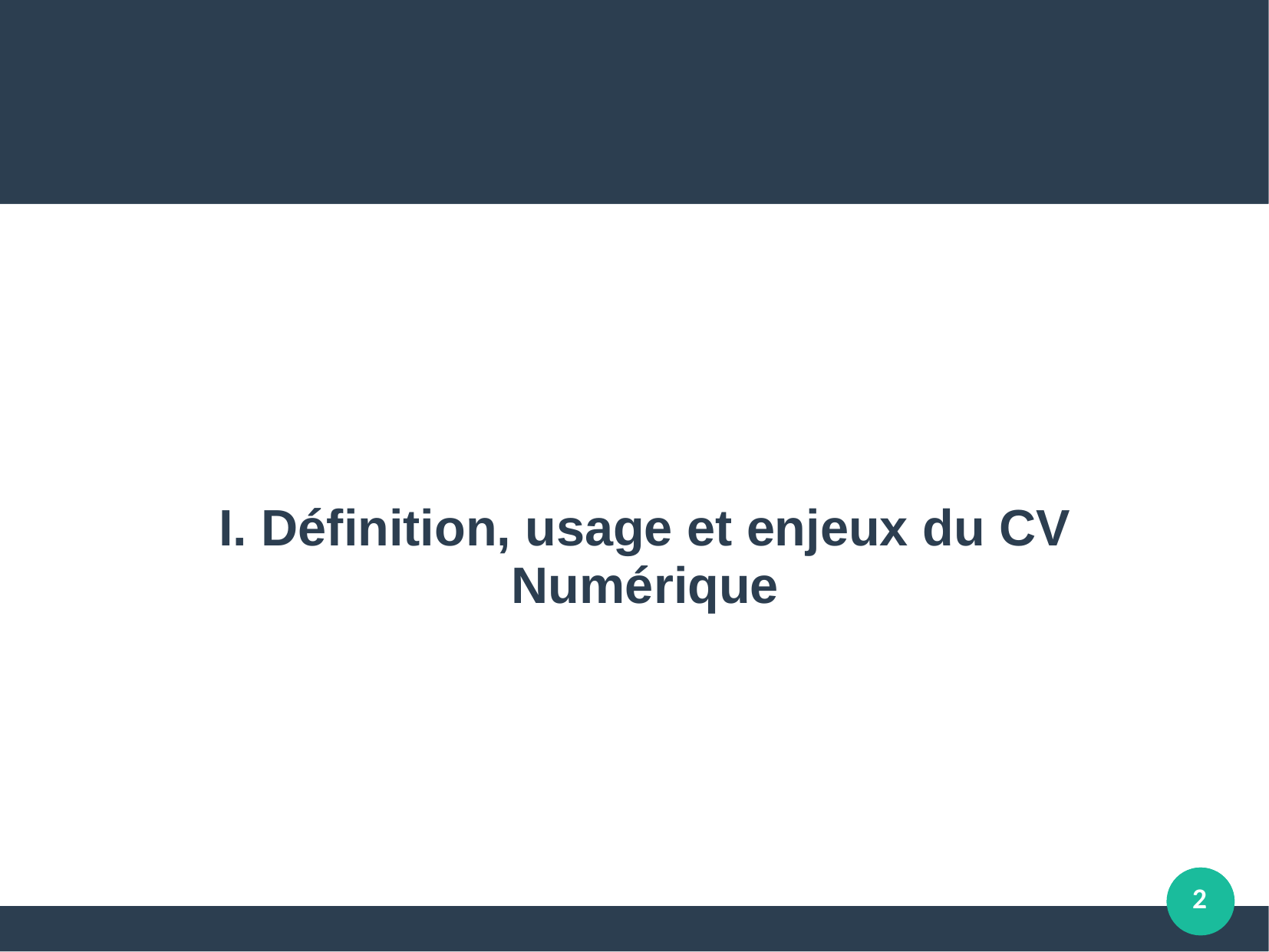

#
I. Définition, usage et enjeux du CV Numérique
2